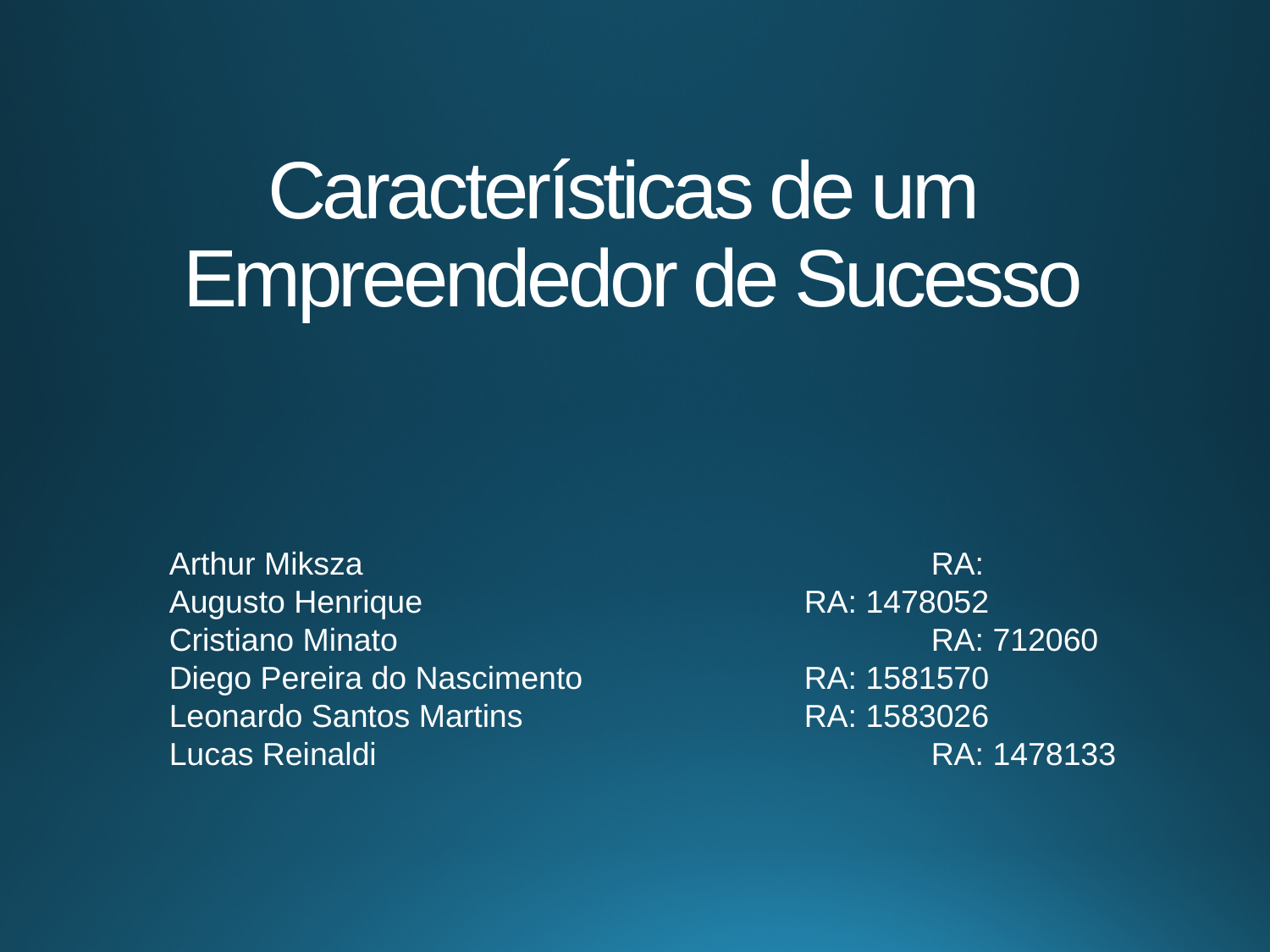

# Características de um Empreendedor de Sucesso
Arthur Miksza					RA:
Augusto Henrique				RA: 1478052
Cristiano Minato					RA: 712060
Diego Pereira do Nascimento		RA: 1581570
Leonardo Santos Martins			RA: 1583026
Lucas Reinaldi					RA: 1478133